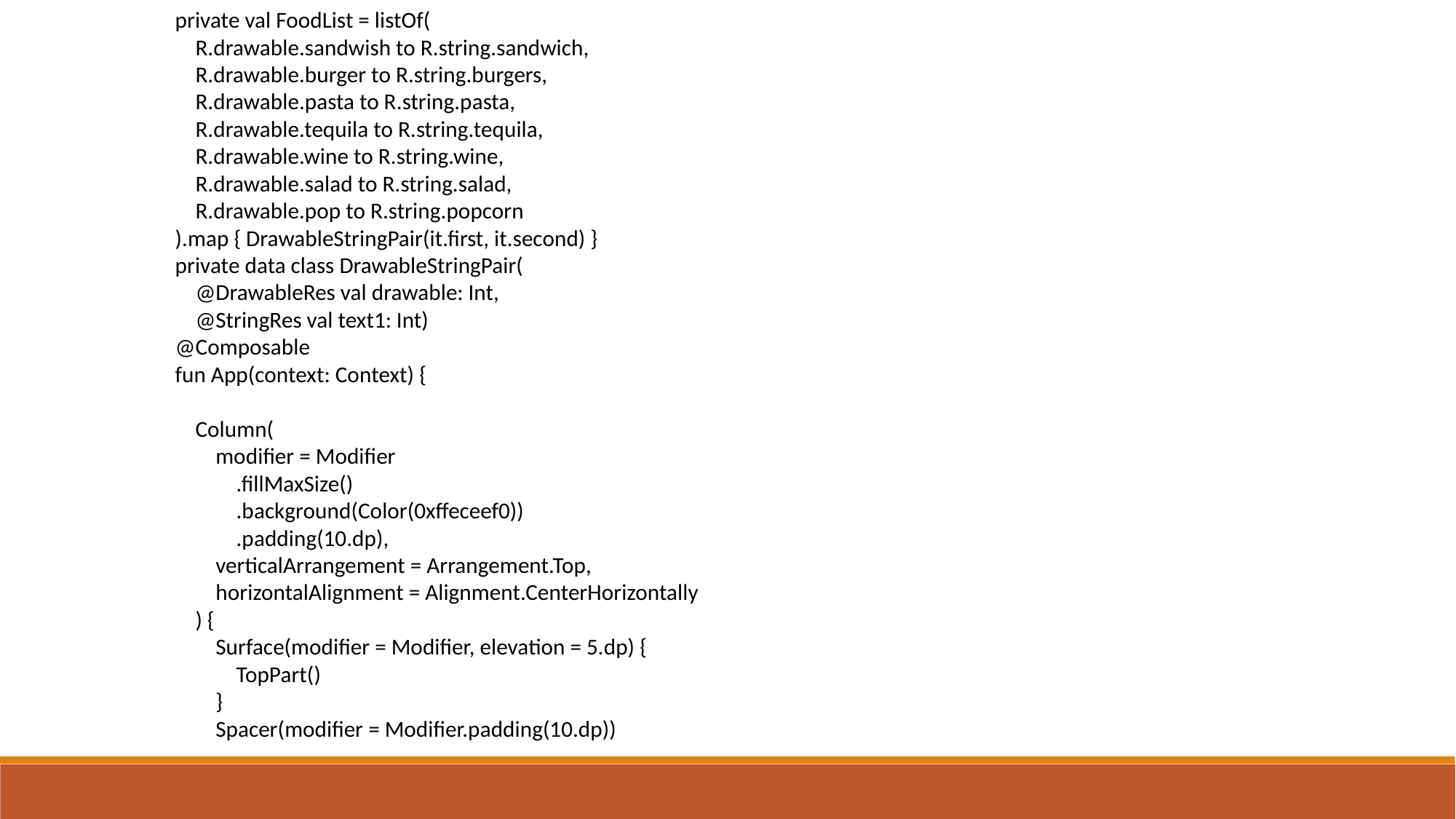

private val FoodList = listOf(
    R.drawable.sandwish to R.string.sandwich,
    R.drawable.burger to R.string.burgers,
    R.drawable.pasta to R.string.pasta,
    R.drawable.tequila to R.string.tequila,
    R.drawable.wine to R.string.wine,
    R.drawable.salad to R.string.salad,
    R.drawable.pop to R.string.popcorn
).map { DrawableStringPair(it.first, it.second) }
private data class DrawableStringPair(
    @DrawableRes val drawable: Int,
    @StringRes val text1: Int)
@Composable
fun App(context: Context) {

    Column(
        modifier = Modifier
            .fillMaxSize()
            .background(Color(0xffeceef0))
            .padding(10.dp),
        verticalArrangement = Arrangement.Top,
        horizontalAlignment = Alignment.CenterHorizontally
    ) {
        Surface(modifier = Modifier, elevation = 5.dp) {
            TopPart()
        }
        Spacer(modifier = Modifier.padding(10.dp))